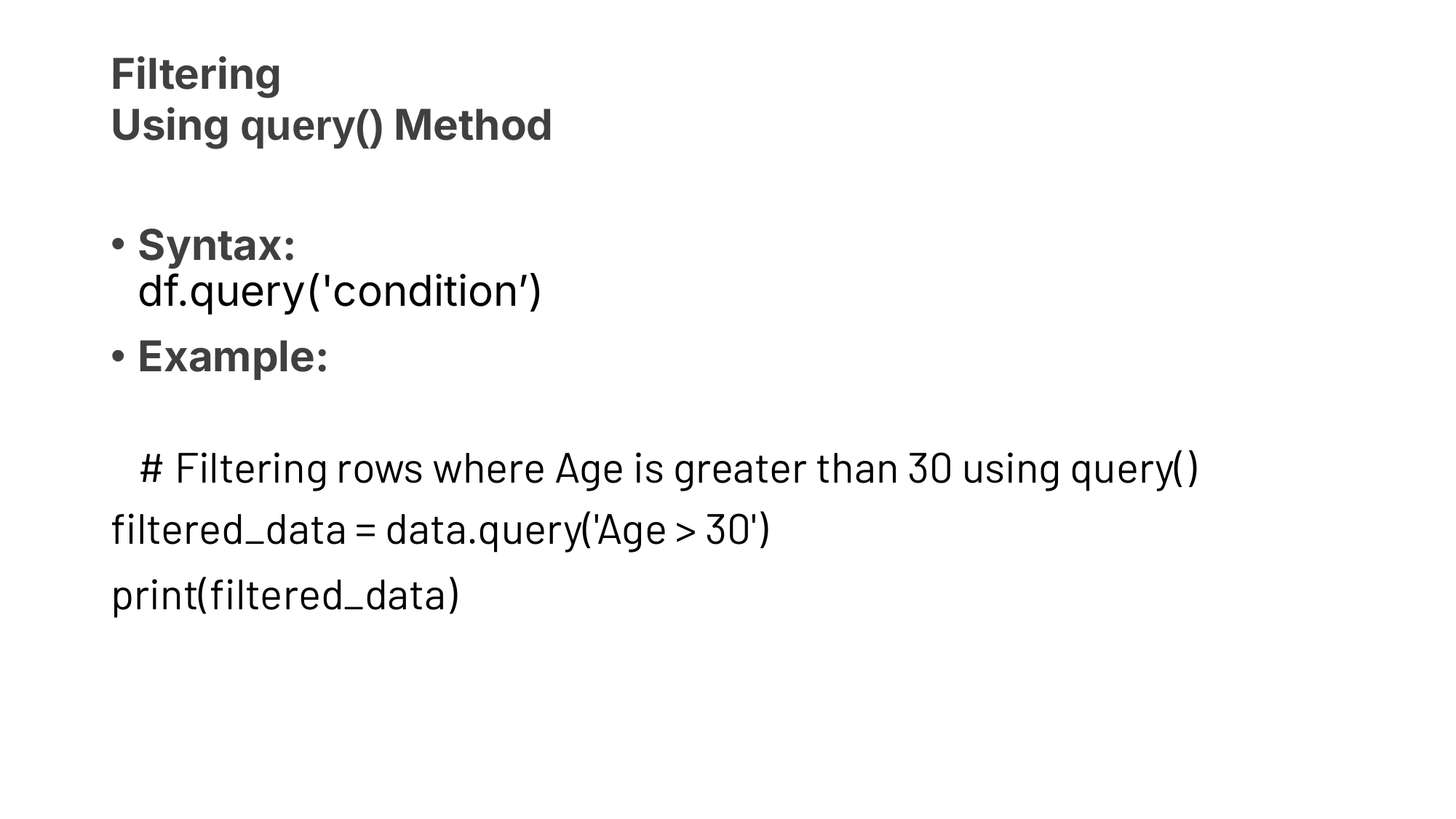

# Filtering Using query() Method

Syntax:
df.query('condition’)
Example:
# Filtering rows where Age is greater than 30 using query()
filtered_data = data.query('Age > 30')
print(filtered_data)